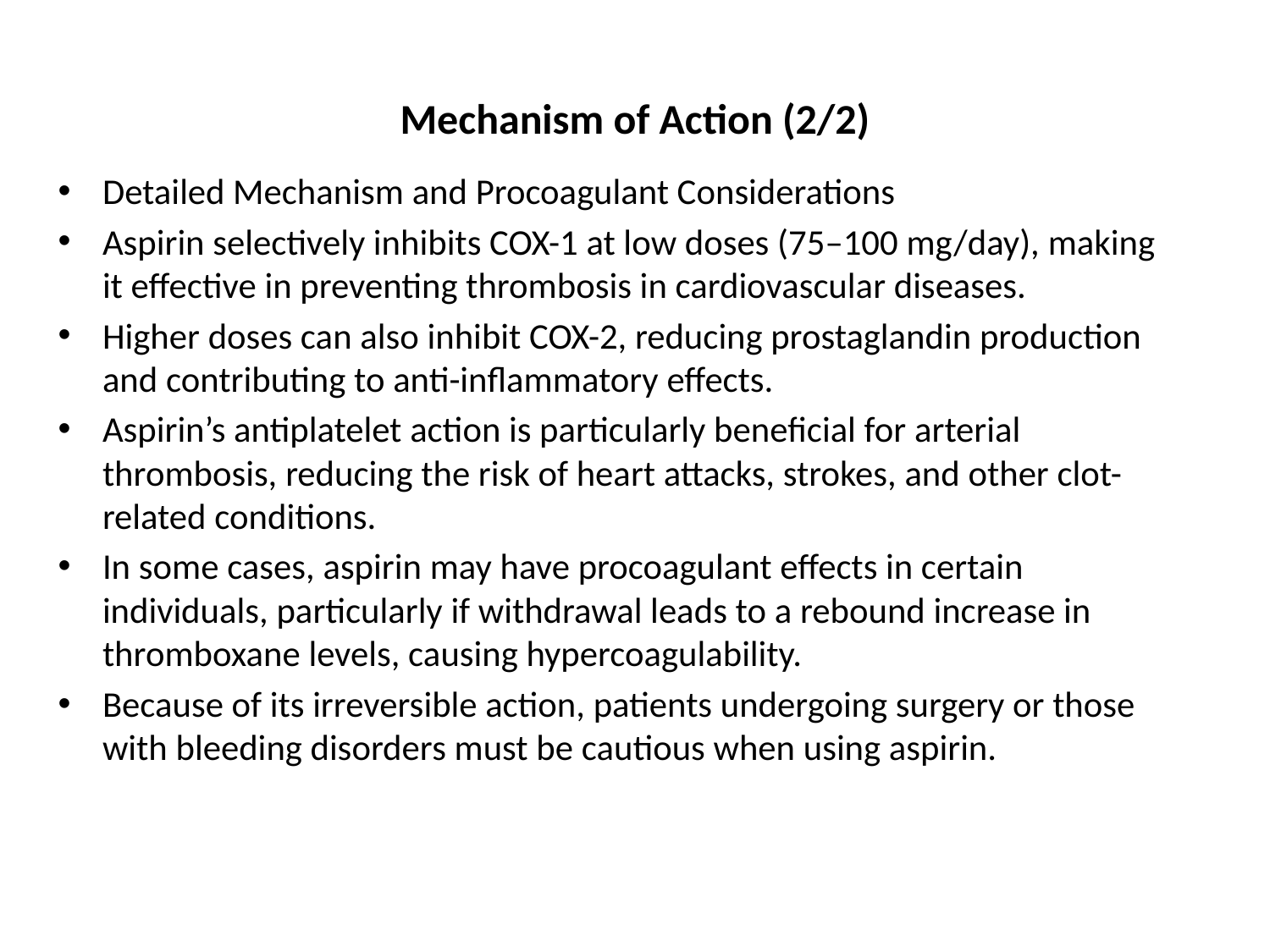

# Mechanism of Action (2/2)
Detailed Mechanism and Procoagulant Considerations
Aspirin selectively inhibits COX-1 at low doses (75–100 mg/day), making it effective in preventing thrombosis in cardiovascular diseases.
Higher doses can also inhibit COX-2, reducing prostaglandin production and contributing to anti-inflammatory effects.
Aspirin’s antiplatelet action is particularly beneficial for arterial thrombosis, reducing the risk of heart attacks, strokes, and other clot-related conditions.
In some cases, aspirin may have procoagulant effects in certain individuals, particularly if withdrawal leads to a rebound increase in thromboxane levels, causing hypercoagulability.
Because of its irreversible action, patients undergoing surgery or those with bleeding disorders must be cautious when using aspirin.